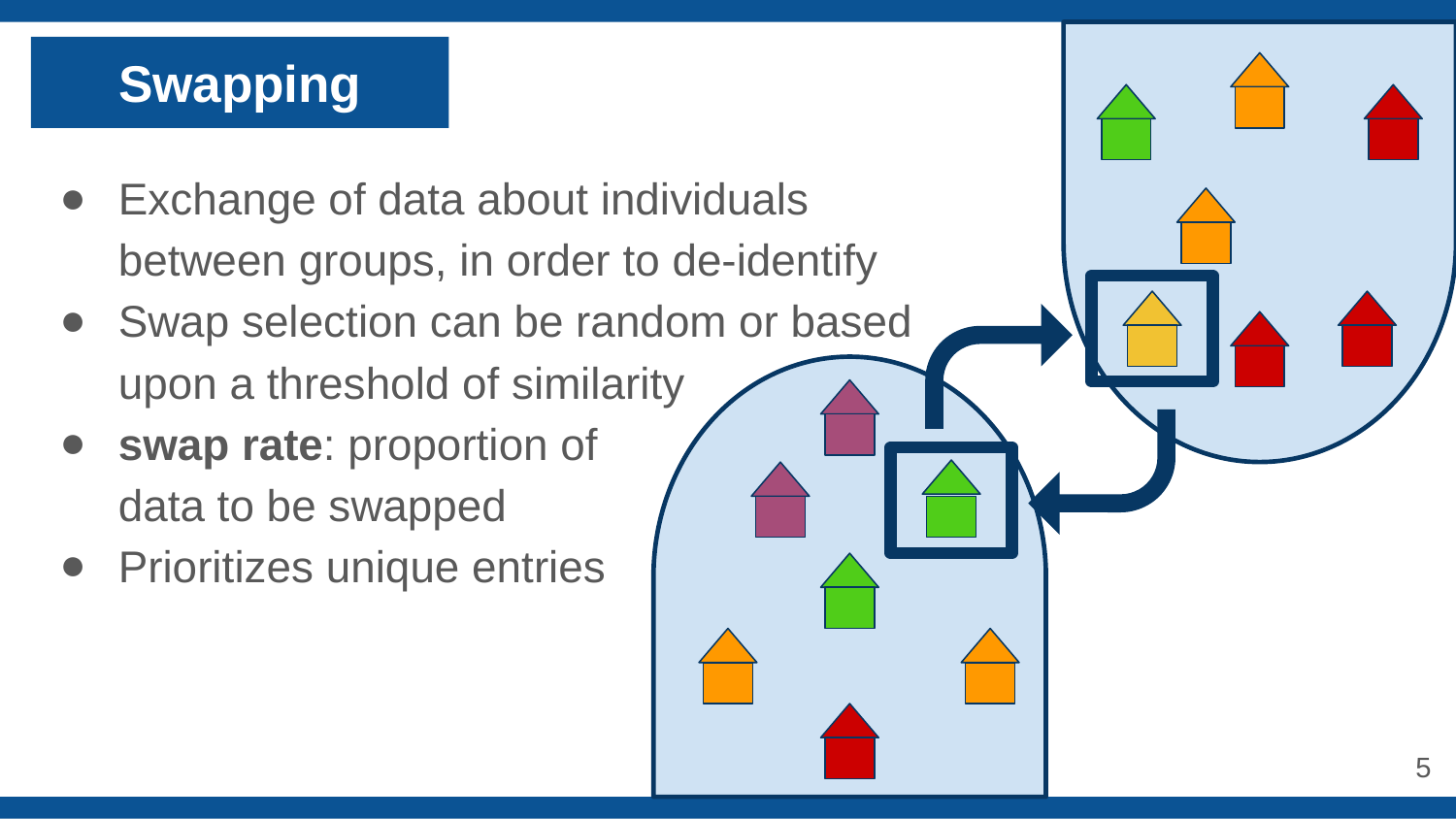

# Swapping

Exchange of data about individuals between groups, in order to de-identify
Swap selection can be random or based upon a threshold of similarity
swap rate: proportion of
data to be swapped
Prioritizes unique entries

5